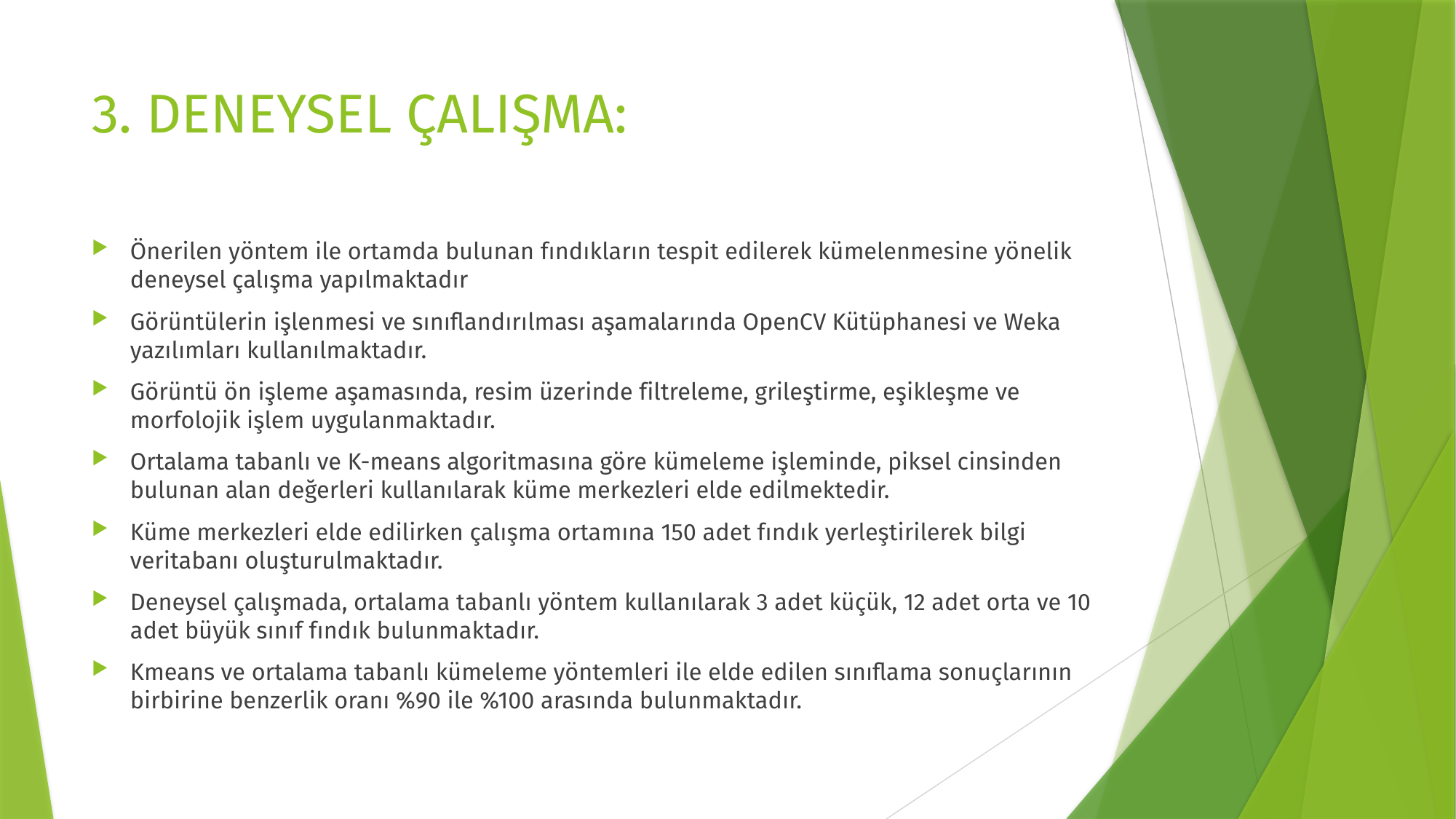

# 3. DENEYSEL ÇALIŞMA:
Önerilen yöntem ile ortamda bulunan fındıkların tespit edilerek kümelenmesine yönelik deneysel çalışma yapılmaktadır
Görüntülerin işlenmesi ve sınıflandırılması aşamalarında OpenCV Kütüphanesi ve Weka yazılımları kullanılmaktadır.
Görüntü ön işleme aşamasında, resim üzerinde filtreleme, grileştirme, eşikleşme ve morfolojik işlem uygulanmaktadır.
Ortalama tabanlı ve K-means algoritmasına göre kümeleme işleminde, piksel cinsinden bulunan alan değerleri kullanılarak küme merkezleri elde edilmektedir.
Küme merkezleri elde edilirken çalışma ortamına 150 adet fındık yerleştirilerek bilgi veritabanı oluşturulmaktadır.
Deneysel çalışmada, ortalama tabanlı yöntem kullanılarak 3 adet küçük, 12 adet orta ve 10 adet büyük sınıf fındık bulunmaktadır.
Kmeans ve ortalama tabanlı kümeleme yöntemleri ile elde edilen sınıflama sonuçlarının birbirine benzerlik oranı %90 ile %100 arasında bulunmaktadır.